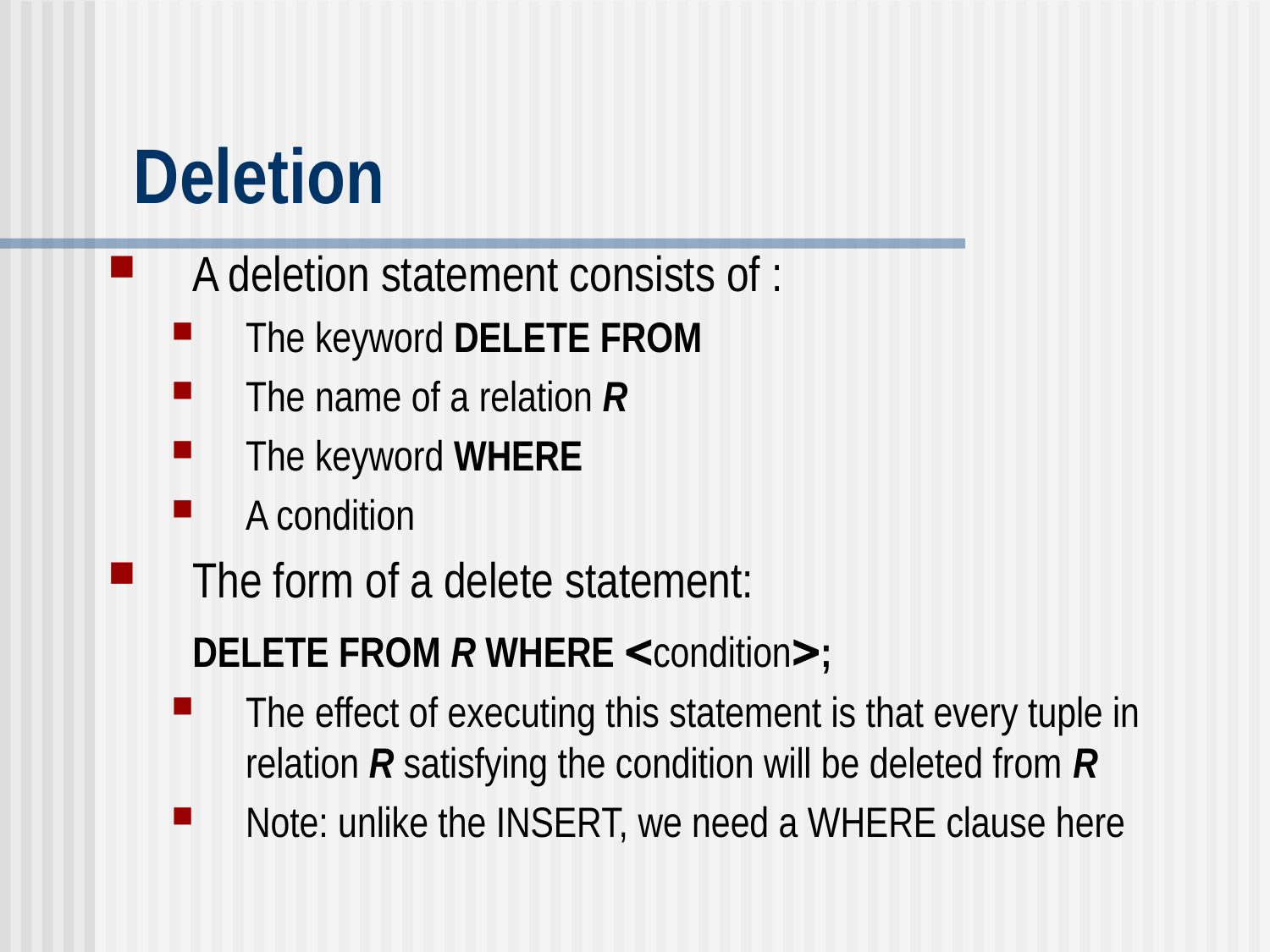

# Deletion
A deletion statement consists of :
The keyword DELETE FROM
The name of a relation R
The keyword WHERE
A condition
The form of a delete statement:
	DELETE FROM R WHERE <condition>;
The effect of executing this statement is that every tuple in relation R satisfying the condition will be deleted from R
Note: unlike the INSERT, we need a WHERE clause here